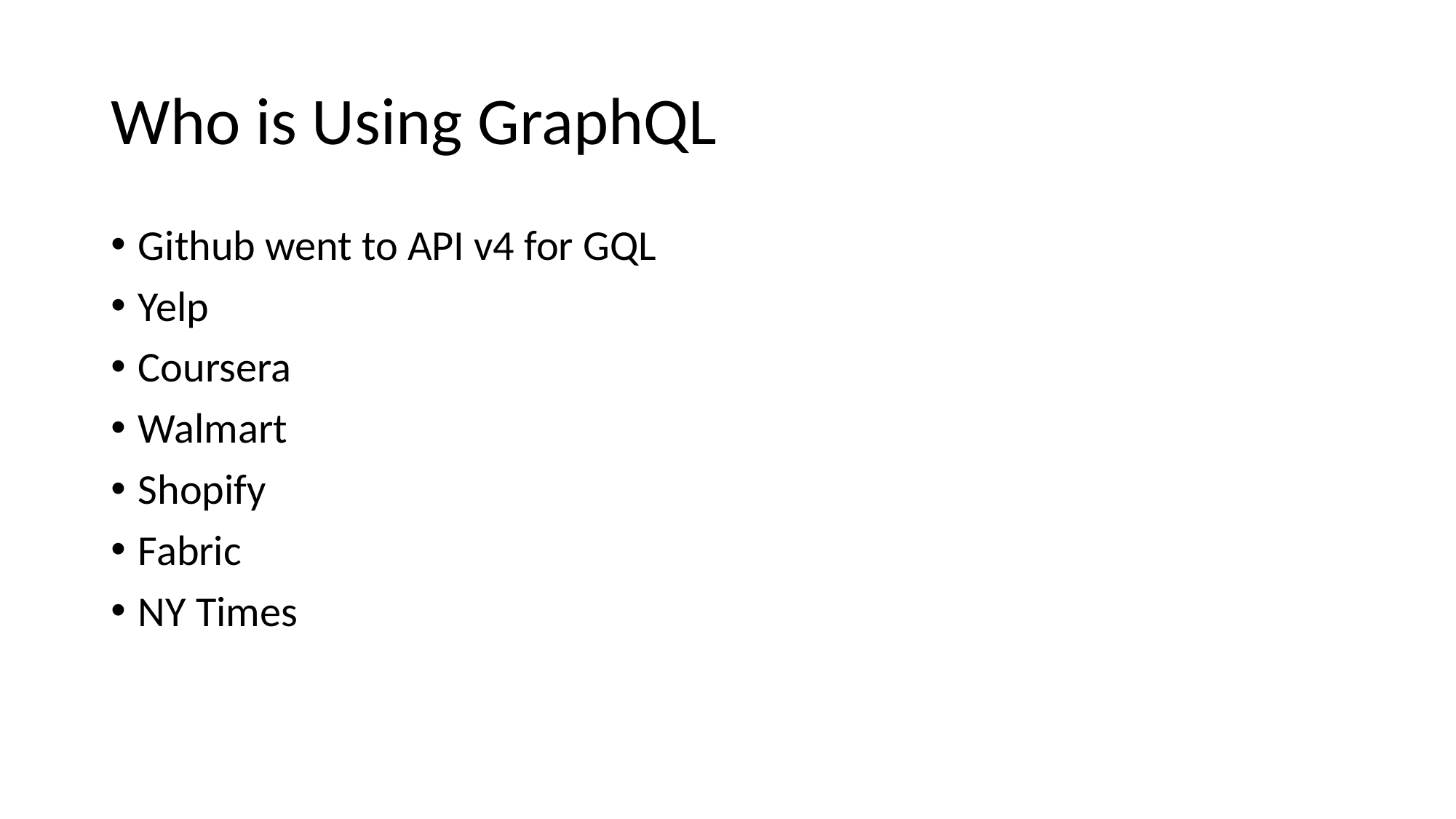

# Who is Using GraphQL
Github went to API v4 for GQL
Yelp
Coursera
Walmart
Shopify
Fabric
NY Times